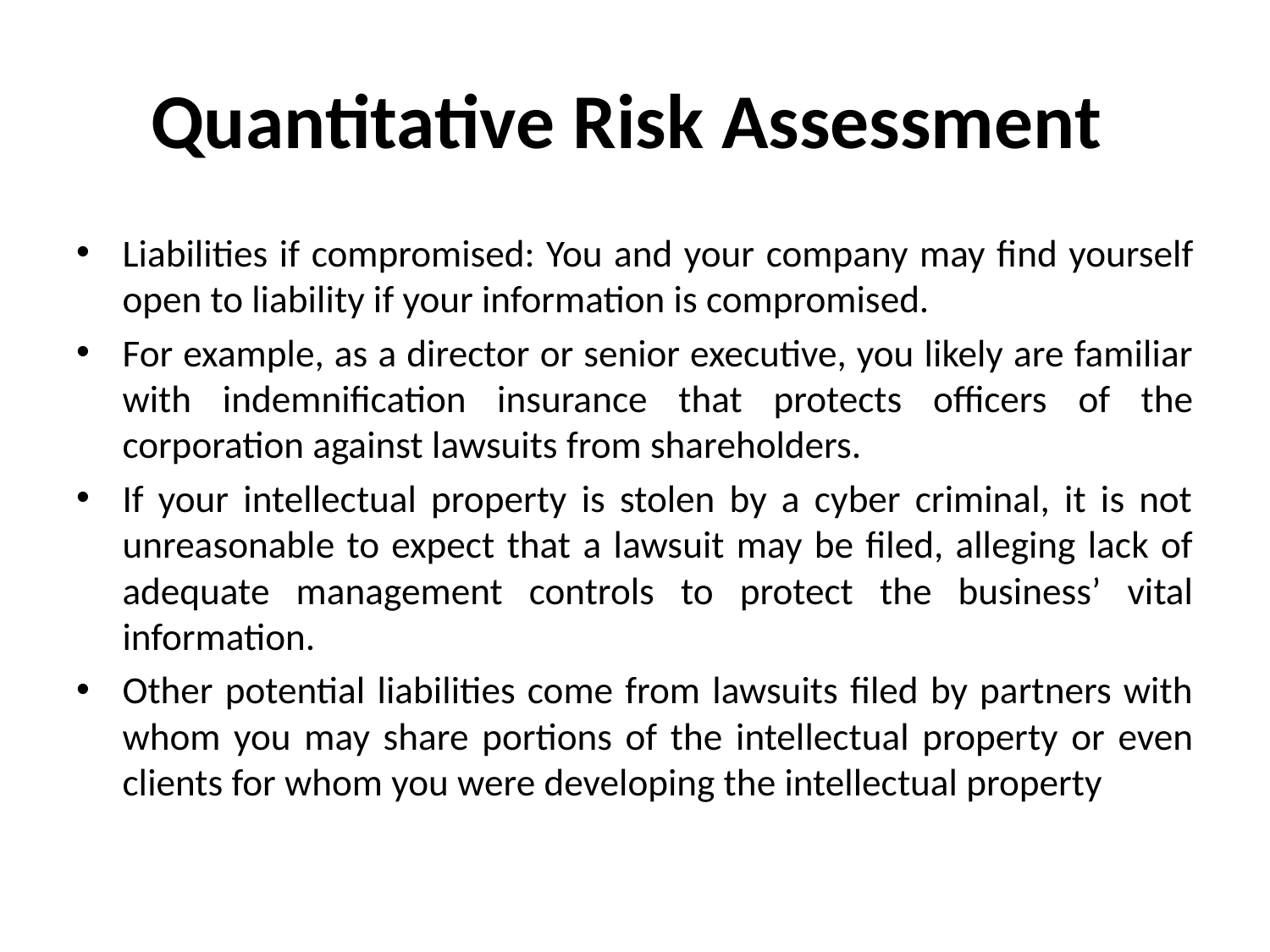

# Quantitative Risk Assessment
Liabilities if compromised: You and your company may find yourself open to liability if your information is compromised.
For example, as a director or senior executive, you likely are familiar with indemnification insurance that protects officers of the corporation against lawsuits from shareholders.
If your intellectual property is stolen by a cyber criminal, it is not unreasonable to expect that a lawsuit may be filed, alleging lack of adequate management controls to protect the business’ vital information.
Other potential liabilities come from lawsuits filed by partners with whom you may share portions of the intellectual property or even clients for whom you were developing the intellectual property